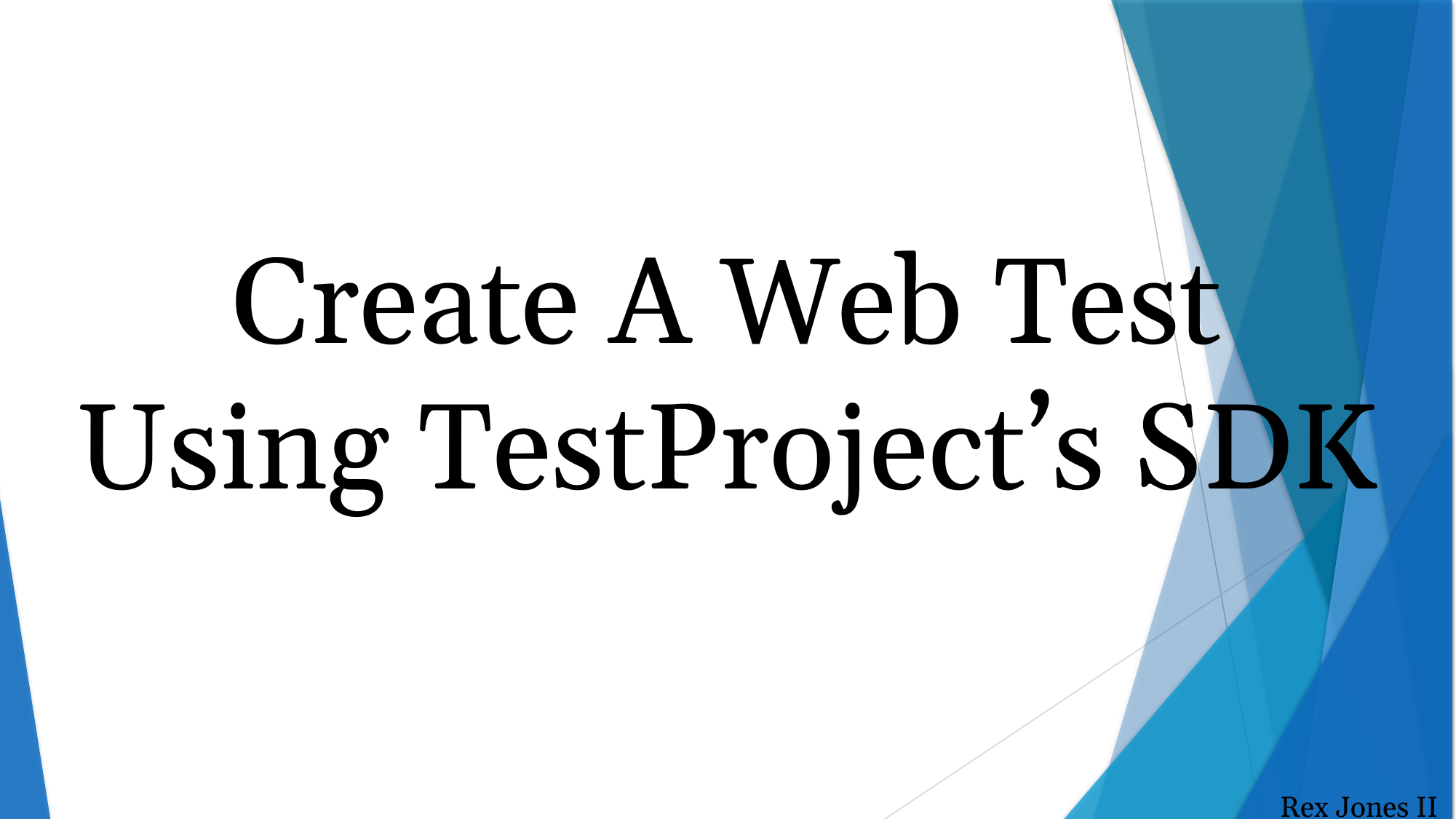

# Create A Web Test Using TestProject’s SDK
Rex Jones II